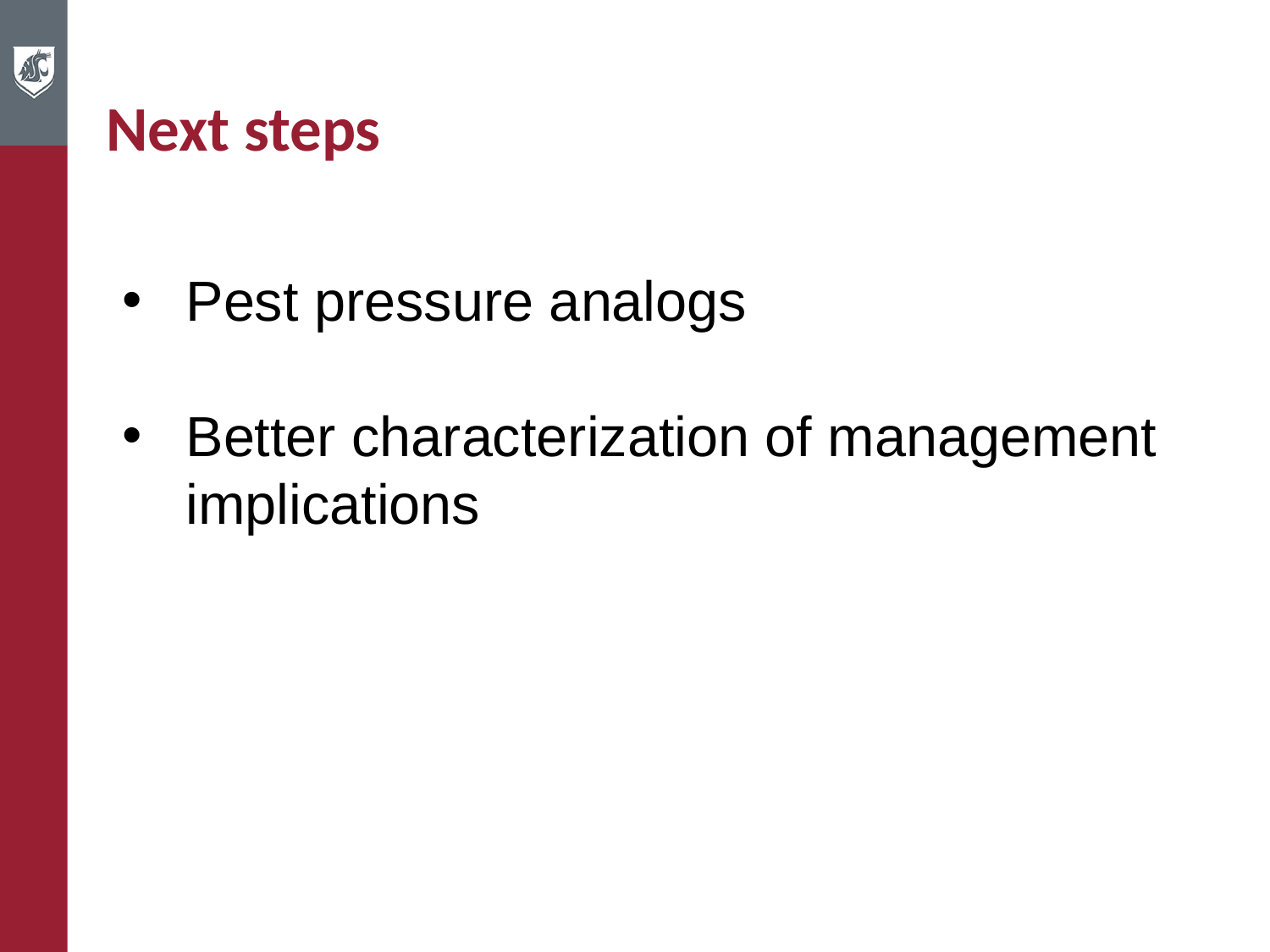

Next steps
Pest pressure analogs

Better characterization of management implications